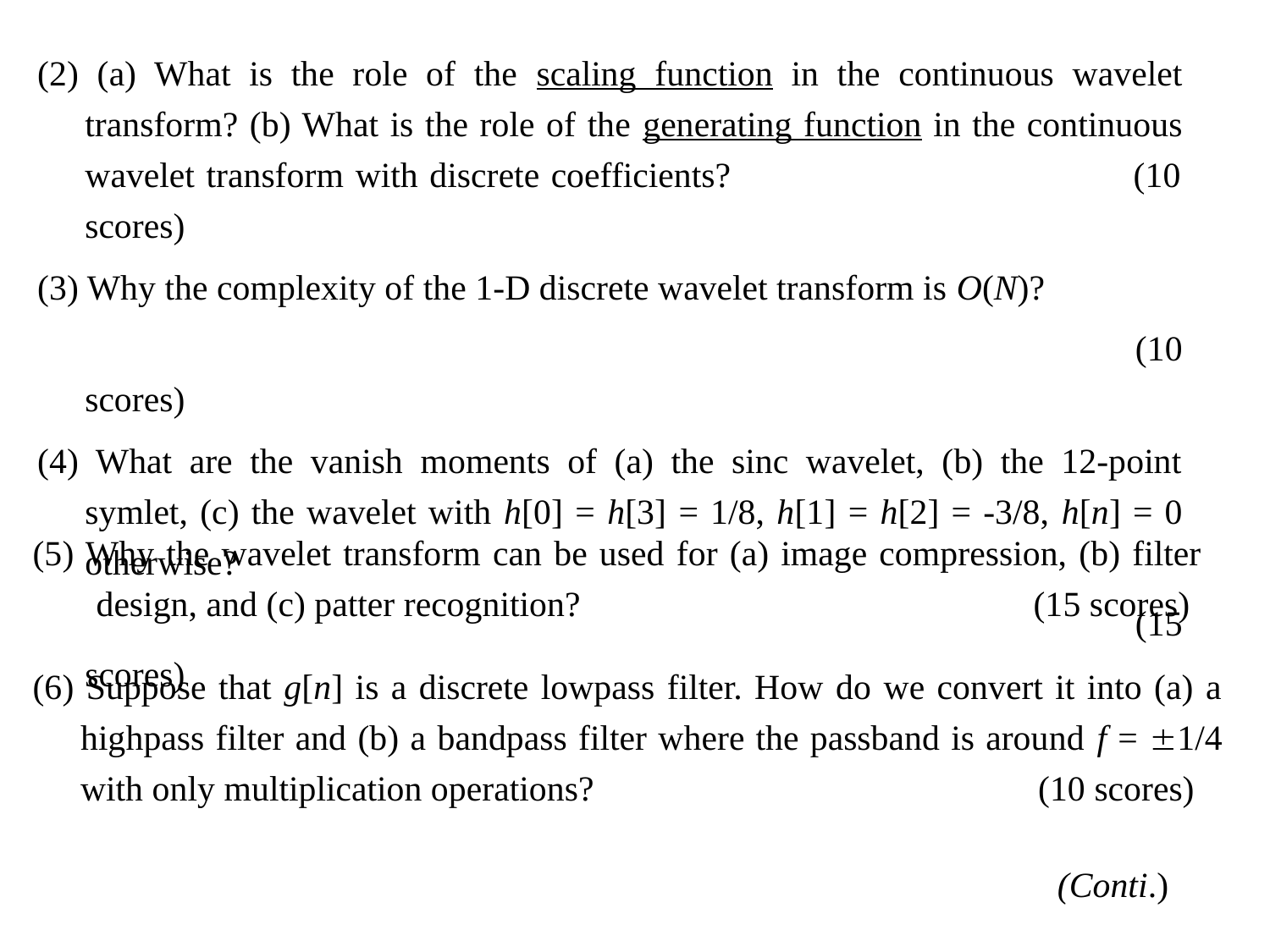

(2) (a) What is the role of the scaling function in the continuous wavelet transform? (b) What is the role of the generating function in the continuous wavelet transform with discrete coefficients?                                   (10 scores)
(3) Why the complexity of the 1-D discrete wavelet transform is O(N)?
                                                                                                                 (10 scores)
(4) What are the vanish moments of (a) the sinc wavelet, (b) the 12-point symlet, (c) the wavelet with h[0] = h[3] = 1/8, h[1] = h[2] = -3/8, h[n] = 0 otherwise?
                                                                                                                (15 scores)
(5) Why the wavelet transform can be used for (a) image compression, (b) filter design, and (c) patter recognition?                                                   (15 scores)
(6) Suppose that g[n] is a discrete lowpass filter. How do we convert it into (a) a highpass filter and (b) a bandpass filter where the passband is around f = ±1/4 with only multiplication operations?                                                  (10 scores)
(Conti.)